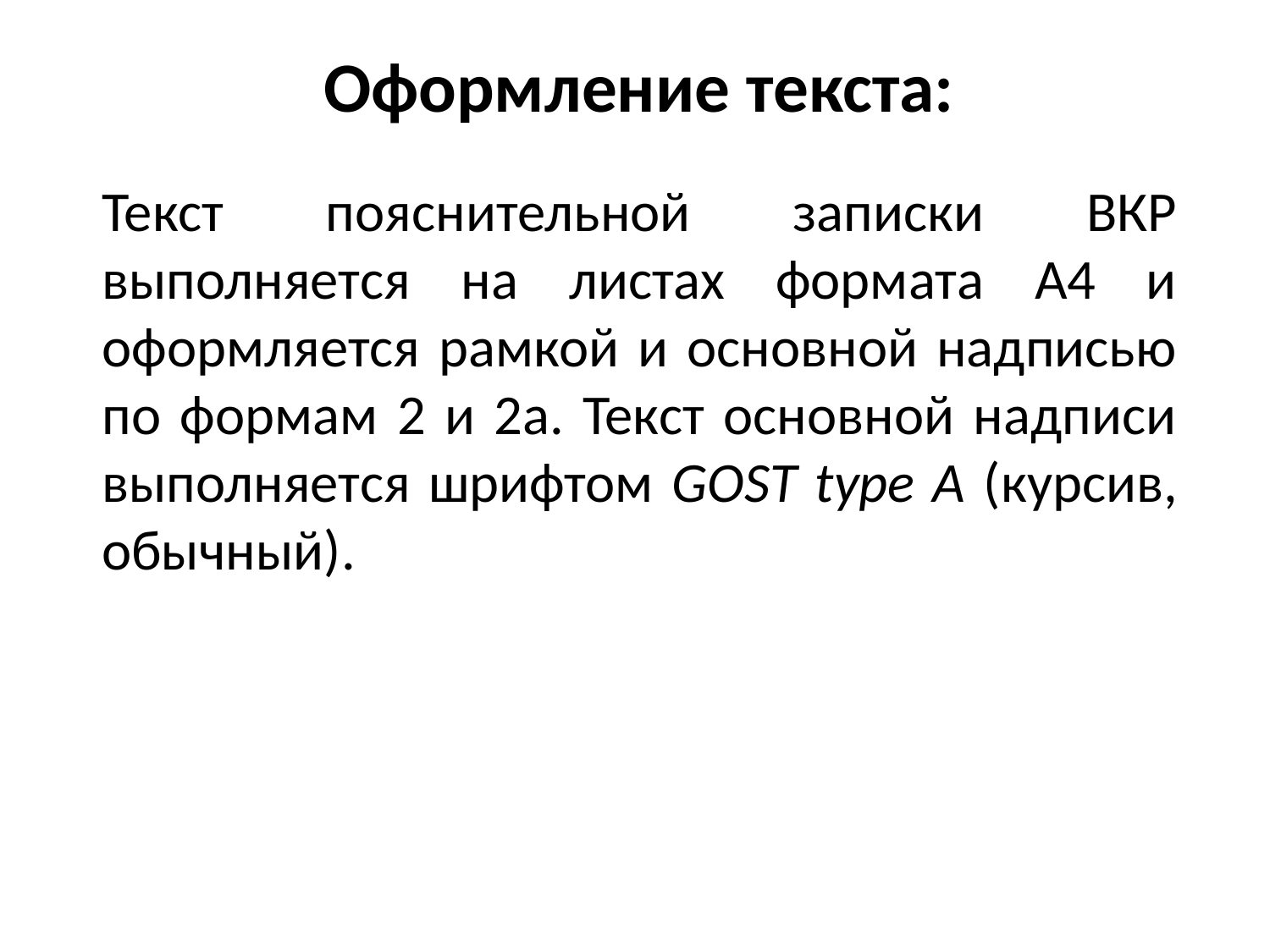

# Оформление текста:
Текст пояснительной записки ВКР выполняется на листах формата А4 и оформляется рамкой и основной надписью по формам 2 и 2а. Текст основной надписи выполняется шрифтом GOST type A (курсив, обычный).